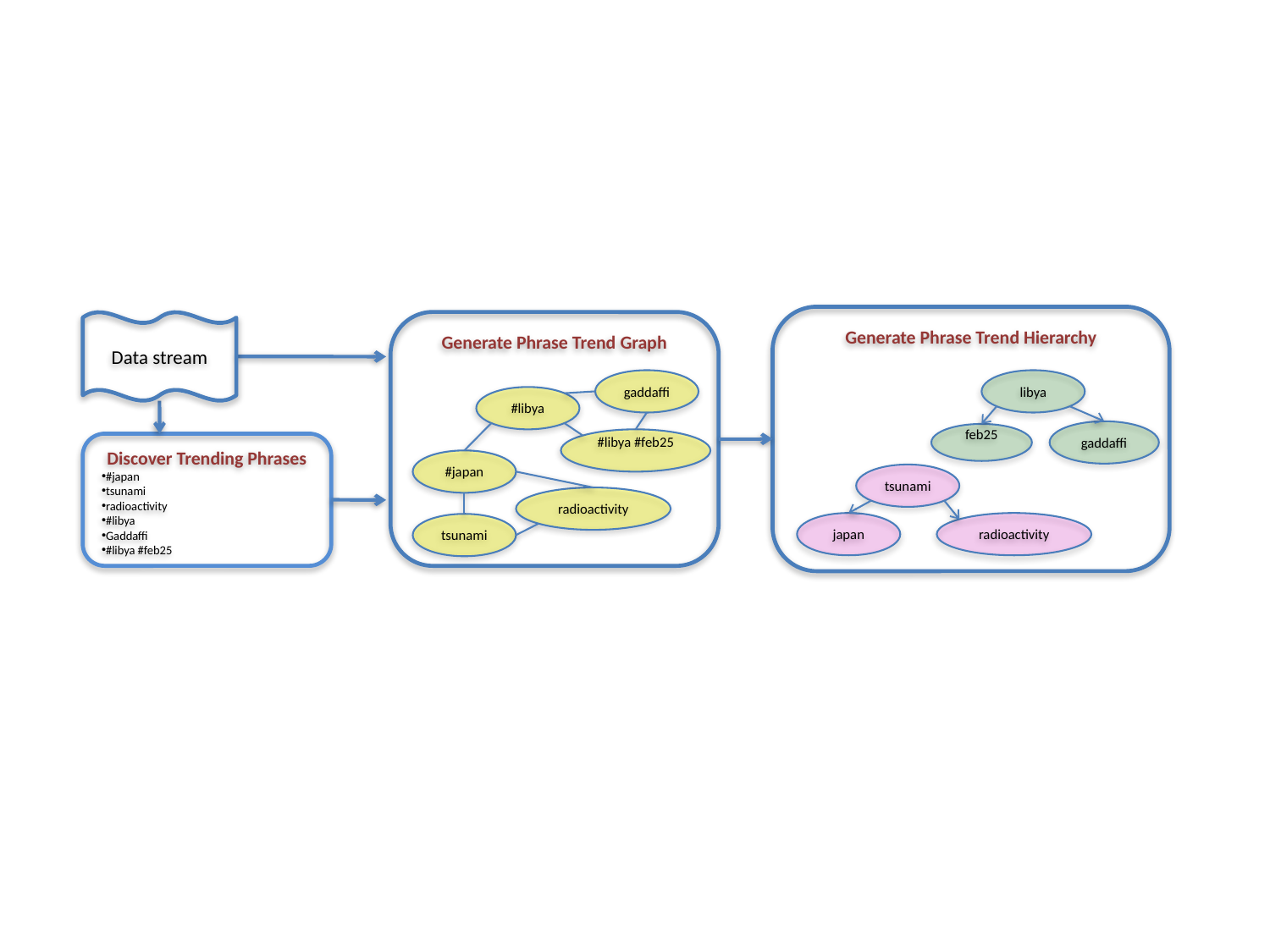

Generate Phrase Trend Hierarchy

Data stream
Generate Phrase Trend Graph

gaddaffi
libya
#libya
gaddaffi
feb25

#libya #feb25

Discover Trending Phrases
#japan
tsunami
radioactivity
#libya
Gaddaffi
#libya #feb25
#japan
tsunami
radioactivity
japan
radioactivity
tsunami